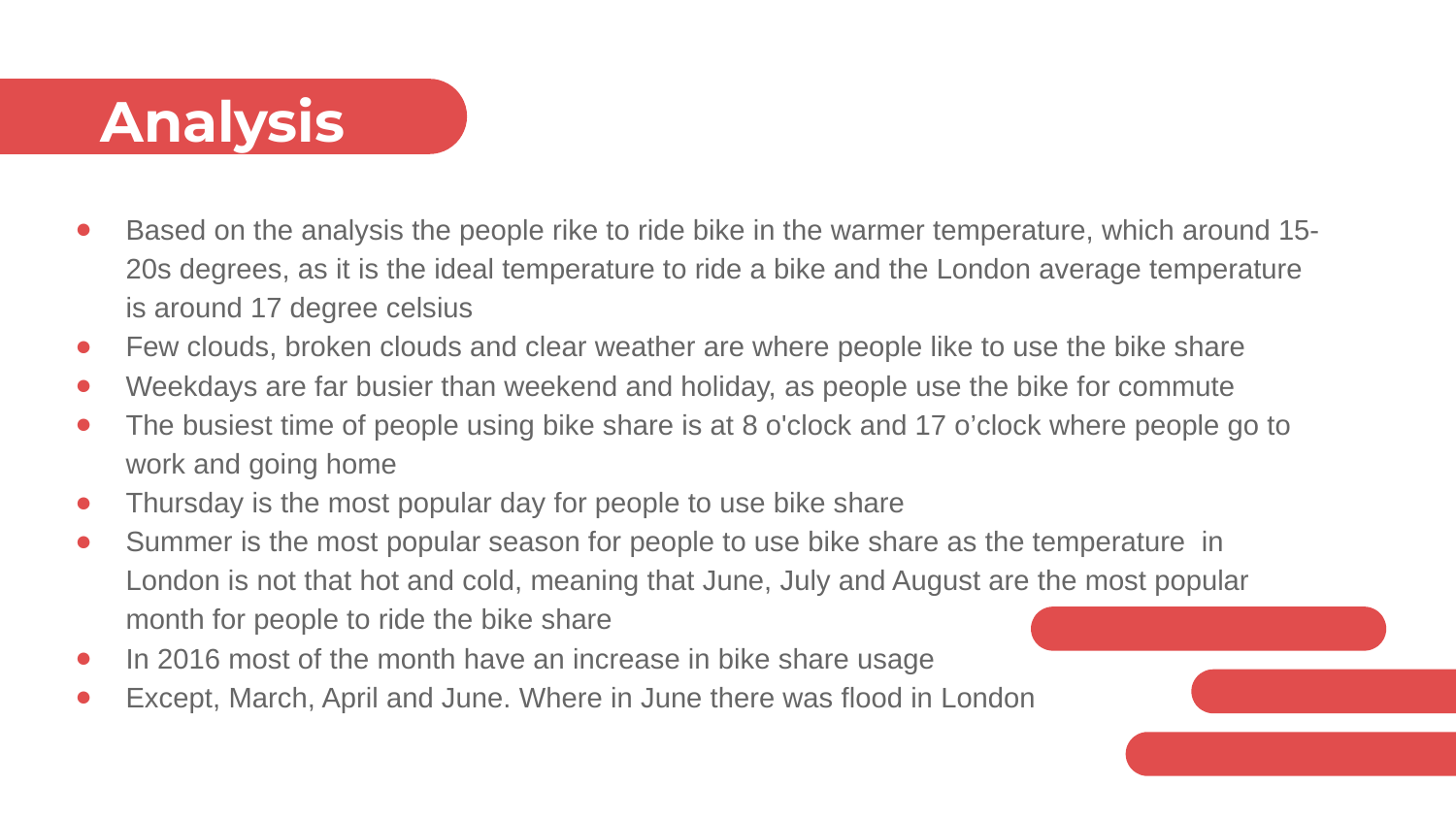

# Analysis
Based on the analysis the people rike to ride bike in the warmer temperature, which around 15-20s degrees, as it is the ideal temperature to ride a bike and the London average temperature is around 17 degree celsius
Few clouds, broken clouds and clear weather are where people like to use the bike share
Weekdays are far busier than weekend and holiday, as people use the bike for commute
The busiest time of people using bike share is at 8 o'clock and 17 o’clock where people go to work and going home
Thursday is the most popular day for people to use bike share
Summer is the most popular season for people to use bike share as the temperature  in London is not that hot and cold, meaning that June, July and August are the most popular month for people to ride the bike share
In 2016 most of the month have an increase in bike share usage
Except, March, April and June. Where in June there was flood in London